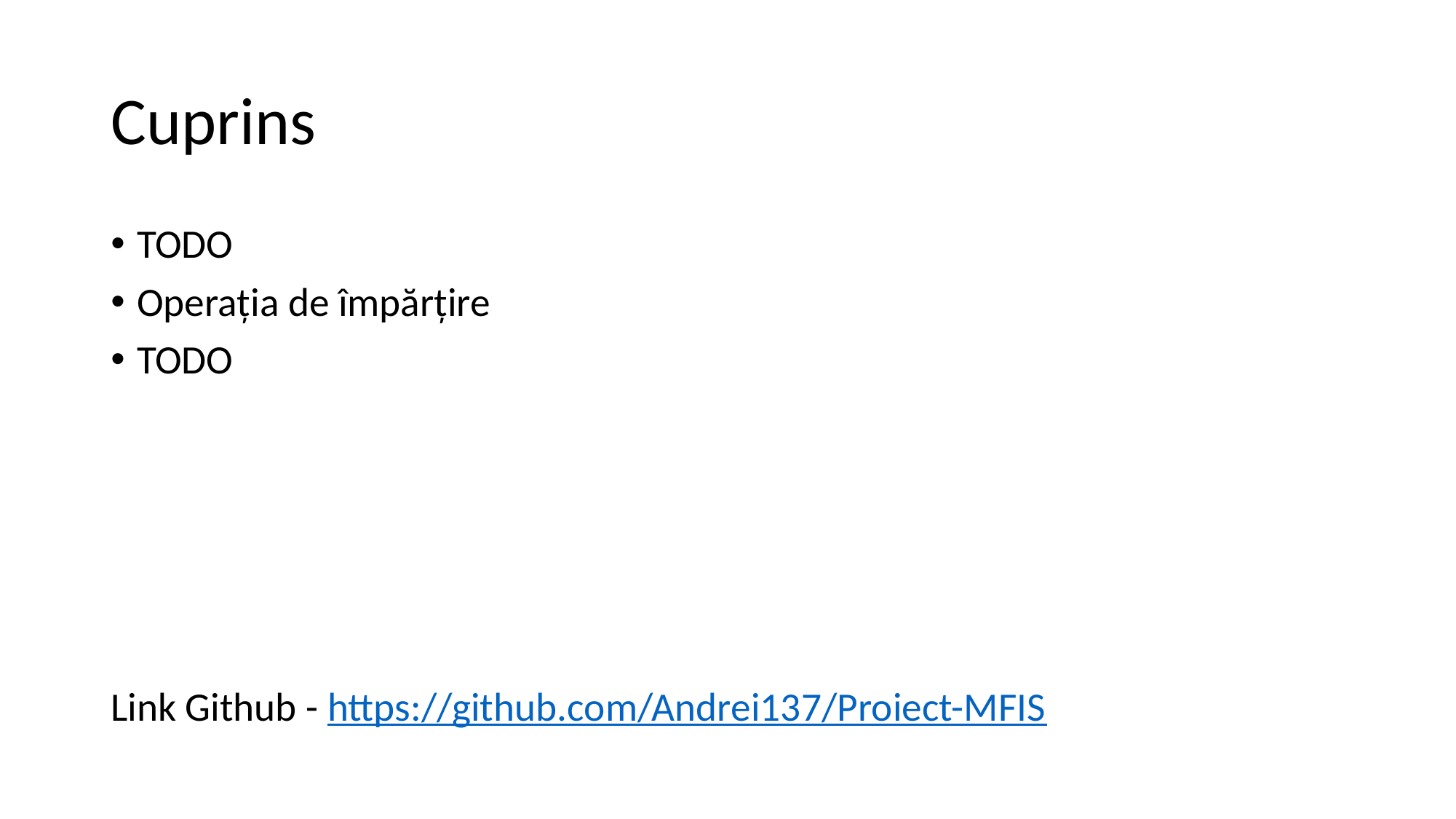

# Cuprins
TODO
Operația de împărțire
TODO

Link Github - https://github.com/Andrei137/Proiect-MFIS